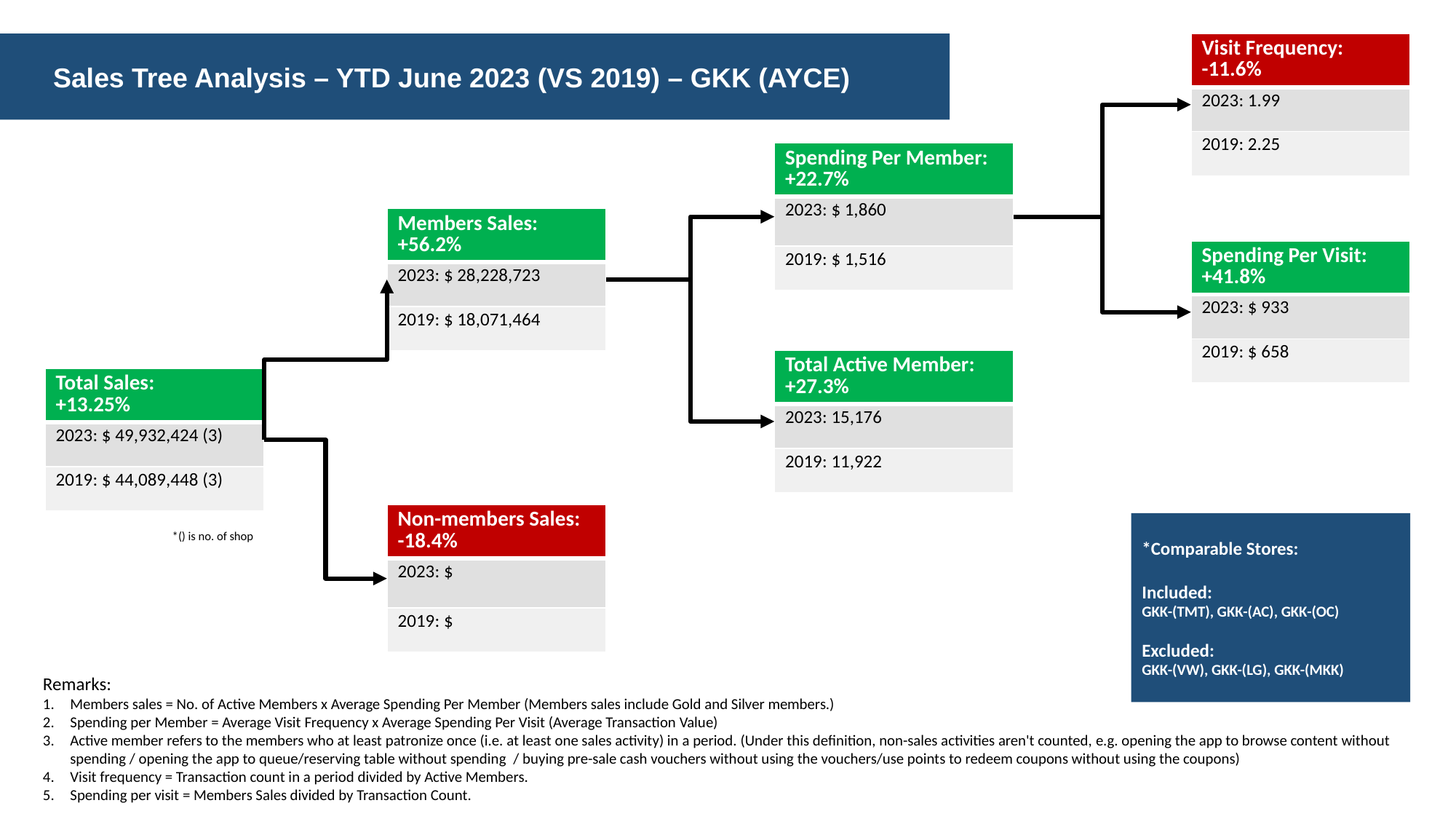

Sales Tree Analysis – YTD June 2023 (VS 2019) – GKK (AYCE)
| Visit Frequency: -11.6% |
| --- |
| 2023: 1.99 |
| 2019: 2.25 |
| Spending Per Member: +22.7% |
| --- |
| 2023: $ 1,860 |
| 2019: $ 1,516 |
| Members Sales: +56.2% |
| --- |
| 2023: $ 28,228,723 |
| 2019: $ 18,071,464 |
| Spending Per Visit: +41.8% |
| --- |
| 2023: $ 933 |
| 2019: $ 658 |
| Total Active Member: +27.3% |
| --- |
| 2023: 15,176 |
| 2019: 11,922 |
| Total Sales: +13.25% |
| --- |
| 2023: $ 49,932,424 (3) |
| 2019: $ 44,089,448 (3) |
| Non-members Sales: -18.4% |
| --- |
| 2023: $ |
| 2019: $ |

*Comparable Stores:

Included:
GKK-(TMT), GKK-(AC), GKK-(OC)

Excluded:
GKK-(VW), GKK-(LG), GKK-(MKK)

*() is no. of shop
Remarks:​
Members sales = No. of Active Members x Average Spending Per Member (Members sales include Gold and Silver members.)​
Spending per Member = Average Visit Frequency x Average Spending Per Visit (Average Transaction Value)​
Active member refers to the members who at least patronize once (i.e. at least one sales activity) in a period. (Under this definition, non-sales activities aren't counted, e.g. opening the app to browse content without spending / opening the app to queue/reserving table without spending  / buying pre-sale cash vouchers without using the vouchers/use points to redeem coupons without using the coupons)​
Visit frequency = Transaction count in a period divided by Active Members.​
Spending per visit = Members Sales divided by Transaction Count.